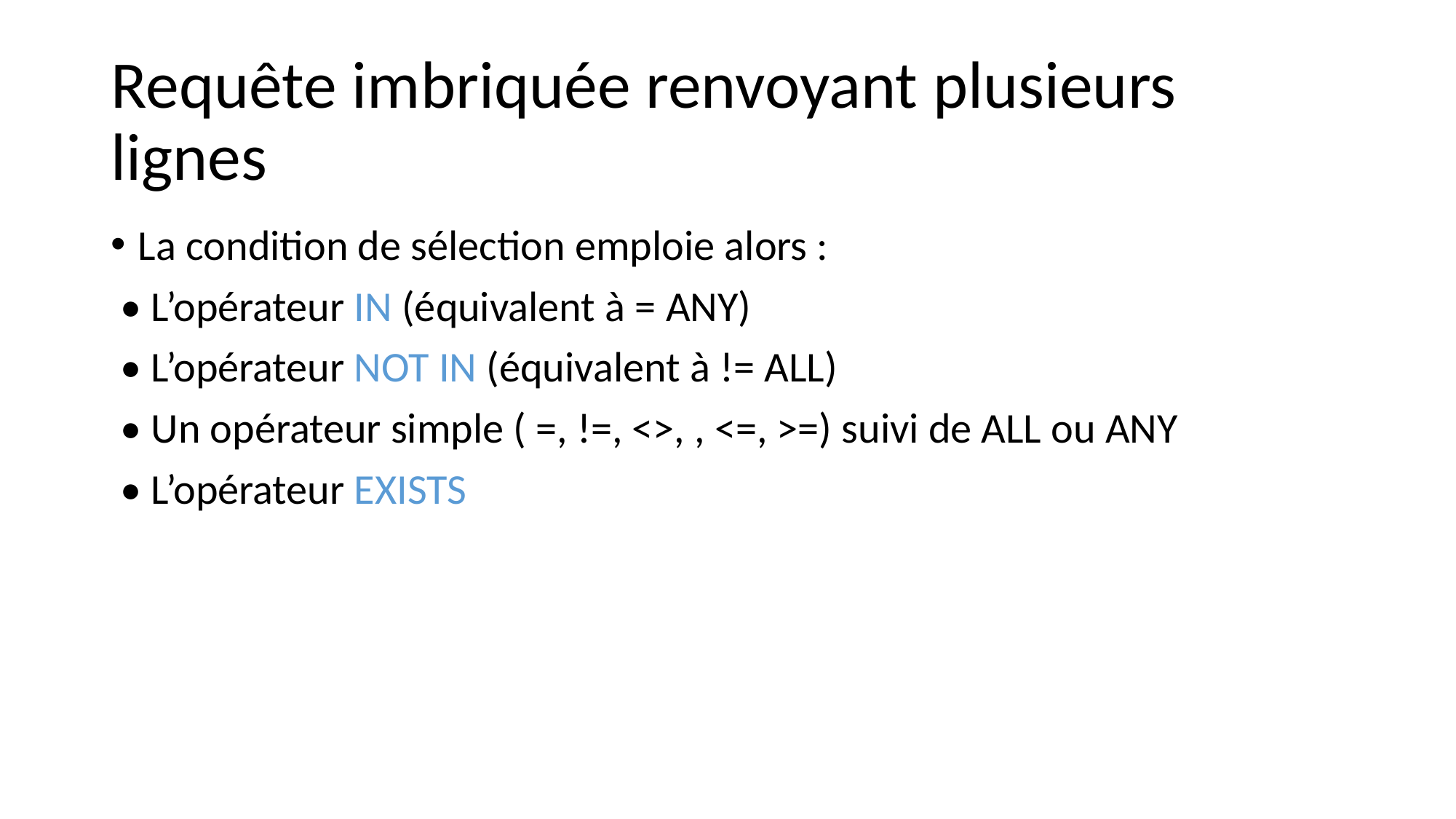

# Requête imbriquée renvoyant plusieurs lignes
La condition de sélection emploie alors :
 • L’opérateur IN (équivalent à = ANY)
 • L’opérateur NOT IN (équivalent à != ALL)
 • Un opérateur simple ( =, !=, <>, , <=, >=) suivi de ALL ou ANY
 • L’opérateur EXISTS